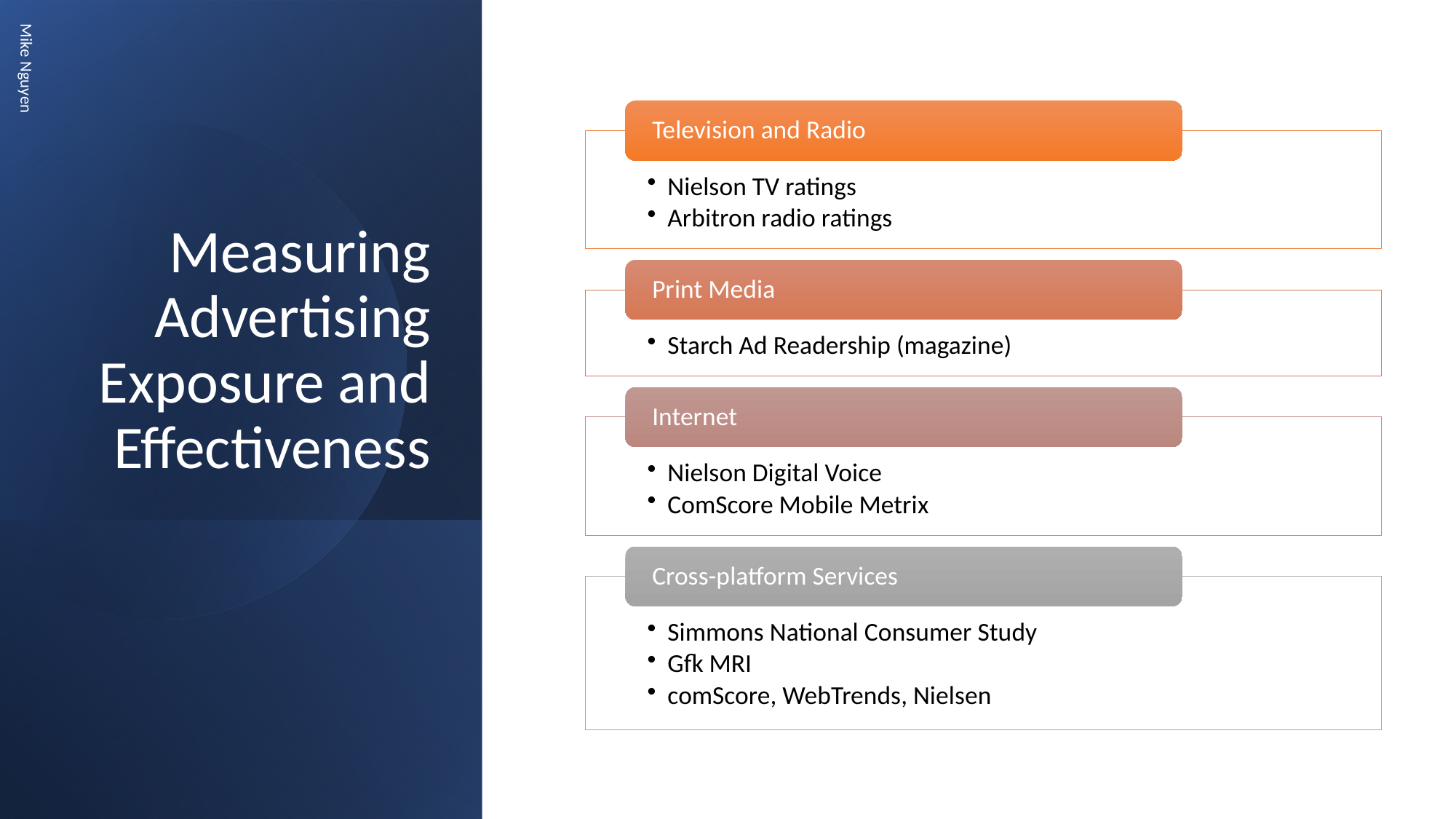

Nielson TV ratings
Arbitron radio ratings
Television and Radio
Starch Ad Readership (magazine)
Print Media
Nielson Digital Voice
ComScore Mobile Metrix
Internet
Simmons National Consumer Study
Gfk MRI
comScore, WebTrends, Nielsen
Cross-platform Services

# Measuring Advertising Exposure and Effectiveness
Mike Nguyen